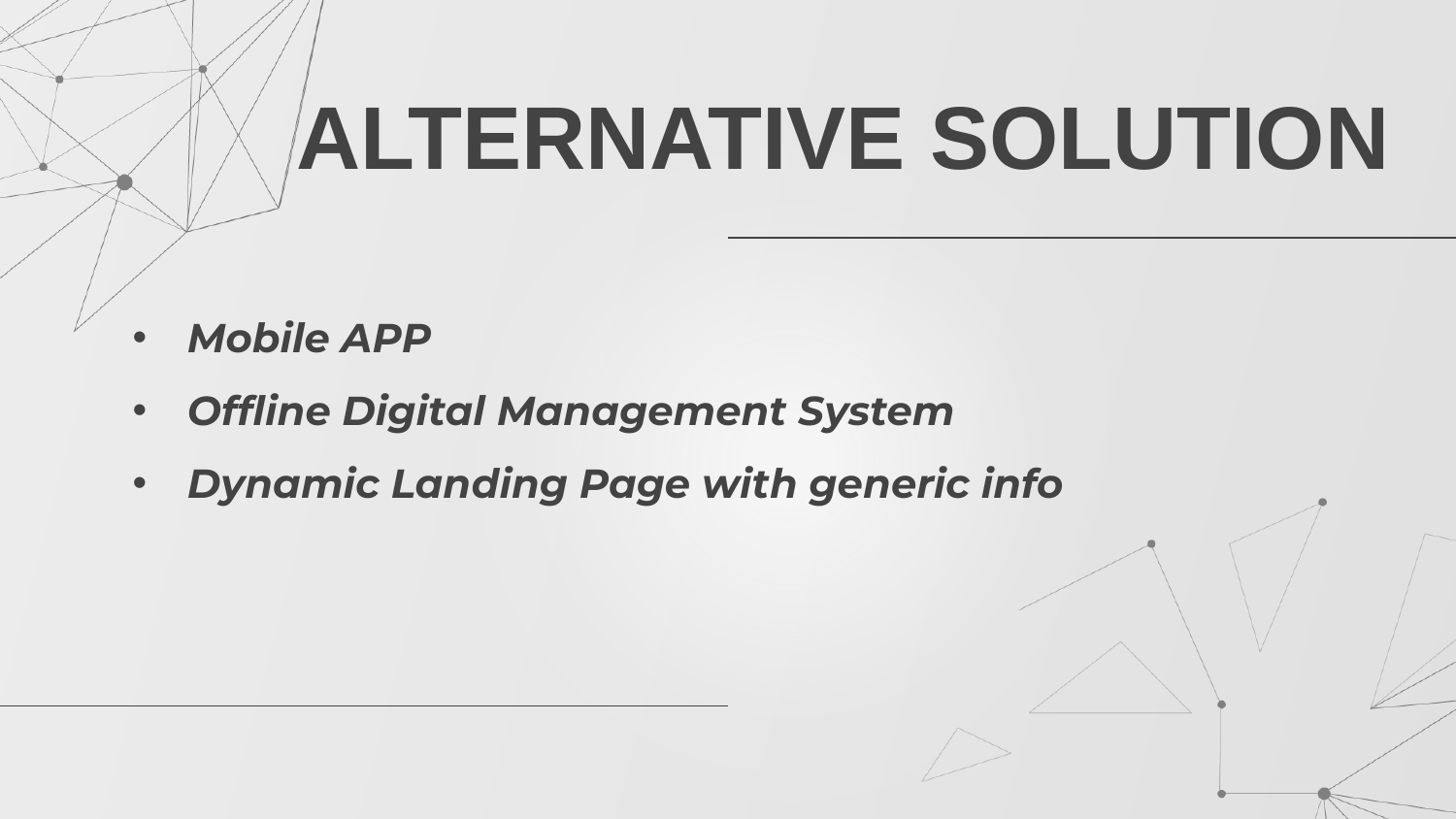

# ALTERNATIVE SOLUTION
Mobile APP
Offline Digital Management System
Dynamic Landing Page with generic info